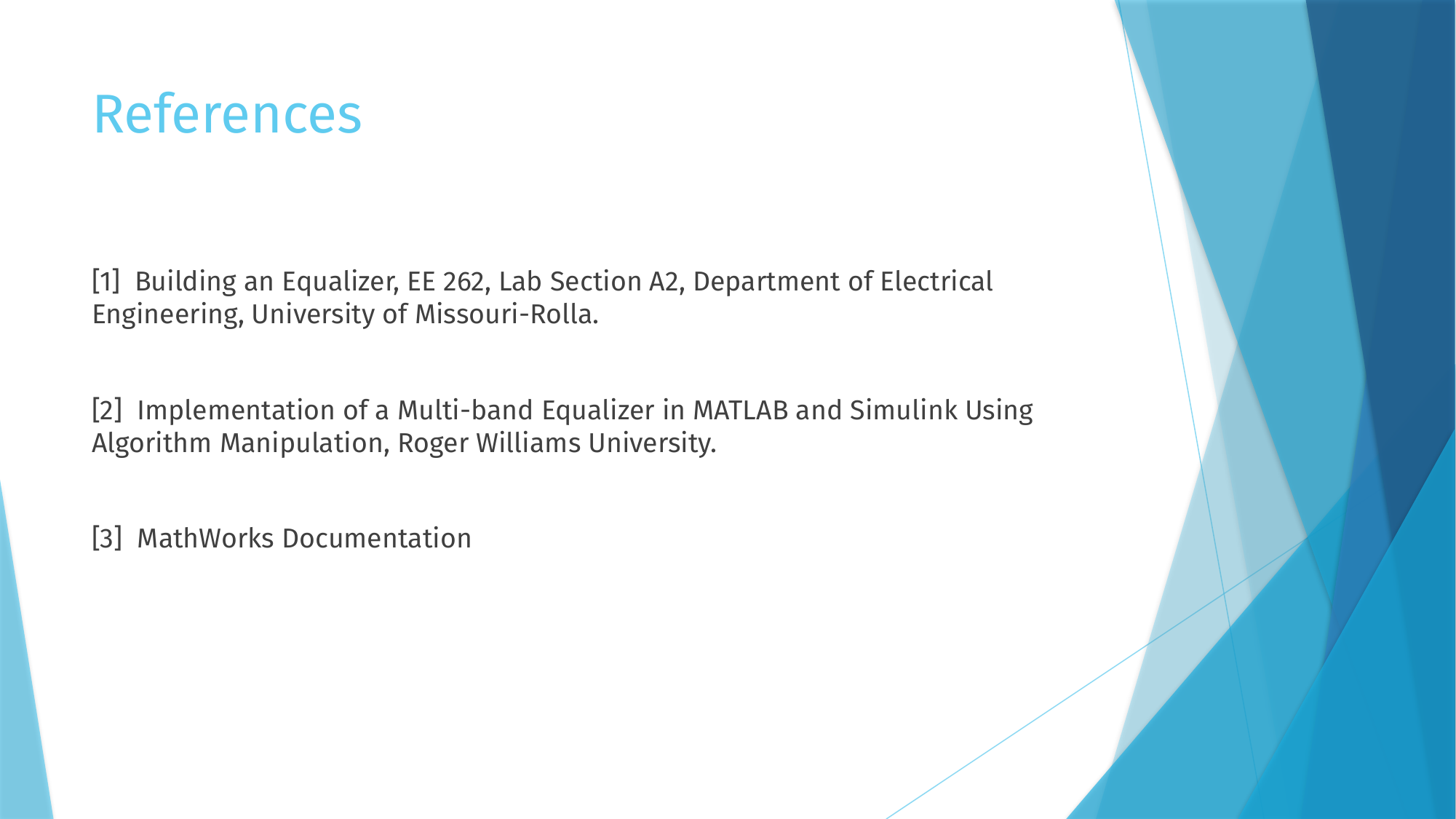

# References
[1]  Building an Equalizer, EE 262, Lab Section A2, Department of Electrical 	Engineering, University of Missouri-Rolla.

[2]  Implementation of a Multi-band Equalizer in MATLAB and Simulink Using 	Algorithm Manipulation, Roger Williams University.

[3]  MathWorks Documentation